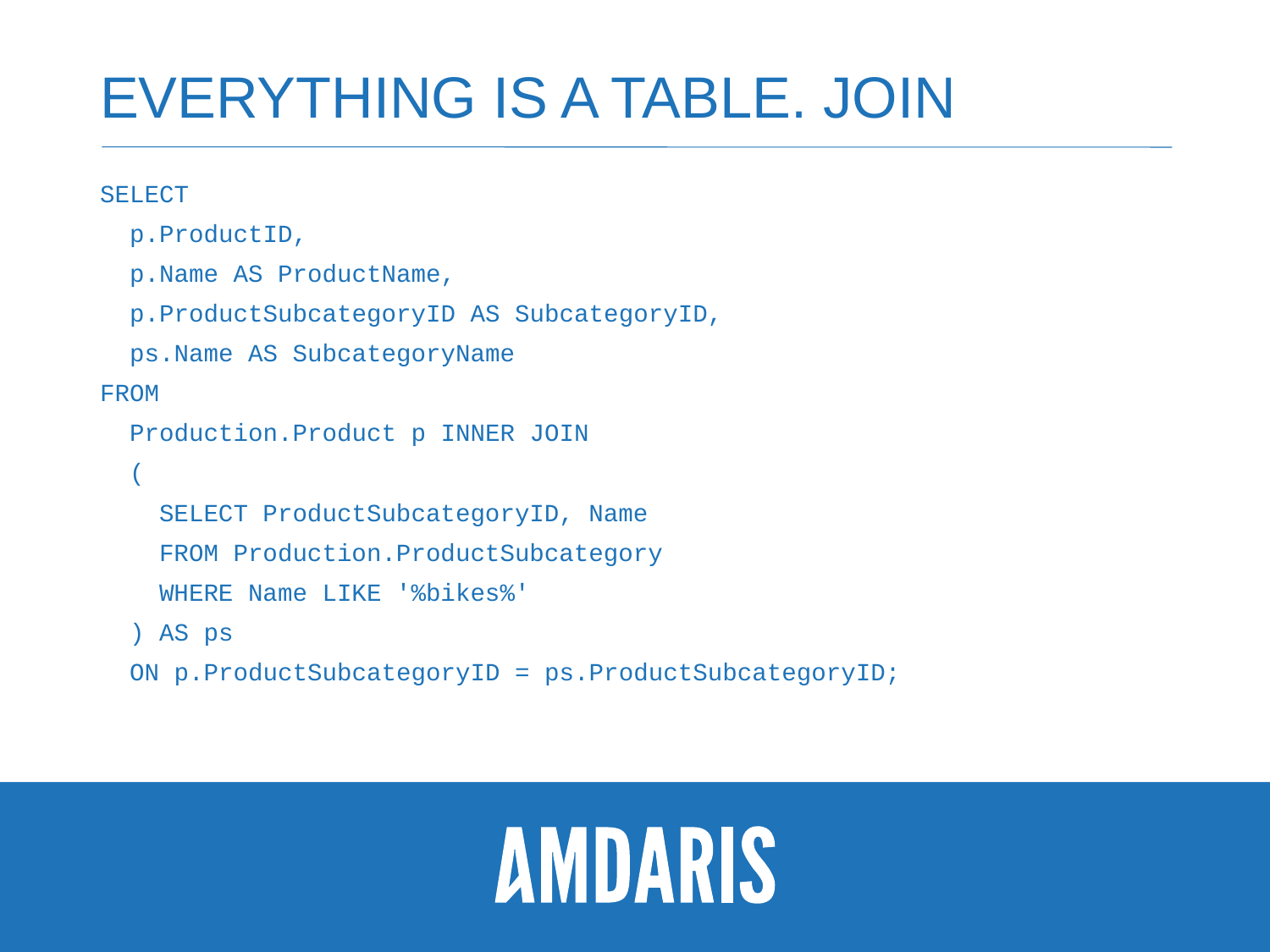

# Everything Is a table. JOin
SELECT
  p.ProductID,
  p.Name AS ProductName,
  p.ProductSubcategoryID AS SubcategoryID,
  ps.Name AS SubcategoryName
FROM
  Production.Product p INNER JOIN
  (
    SELECT ProductSubcategoryID, Name
    FROM Production.ProductSubcategory
    WHERE Name LIKE '%bikes%'
  ) AS ps
  ON p.ProductSubcategoryID = ps.ProductSubcategoryID;